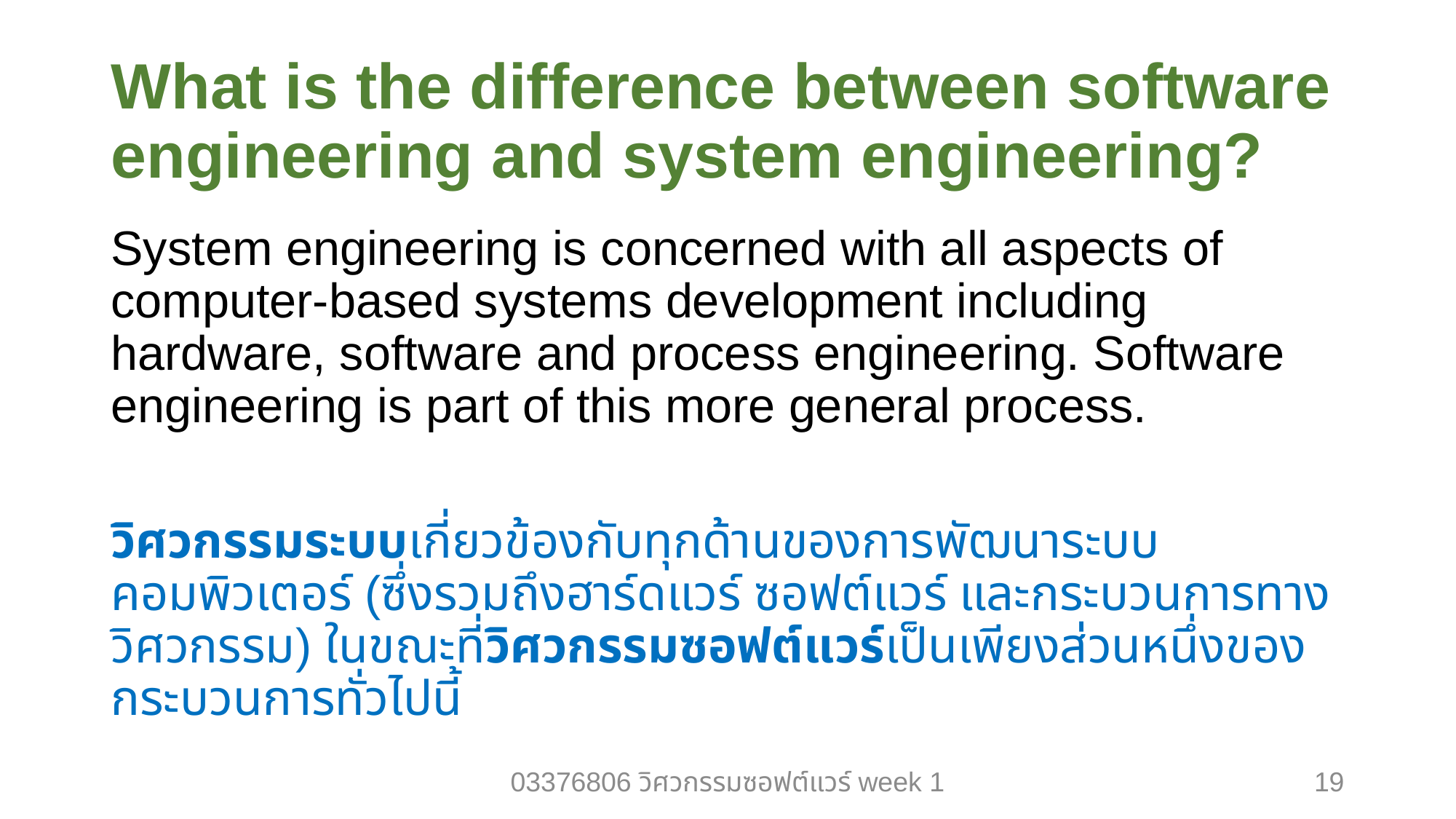

# What is the difference between software engineering and system engineering?
System engineering is concerned with all aspects of computer-based systems development including hardware, software and process engineering. Software engineering is part of this more general process.

วิศวกรรมระบบเกี่ยวข้องกับทุกด้านของการพัฒนาระบบคอมพิวเตอร์ (ซึ่งรวมถึงฮาร์ดแวร์ ซอฟต์แวร์ และกระบวนการทางวิศวกรรม) ในขณะที่วิศวกรรมซอฟต์แวร์เป็นเพียงส่วนหนึ่งของกระบวนการทั่วไปนี้

03376806 วิศวกรรมซอฟต์แวร์ week 1
19